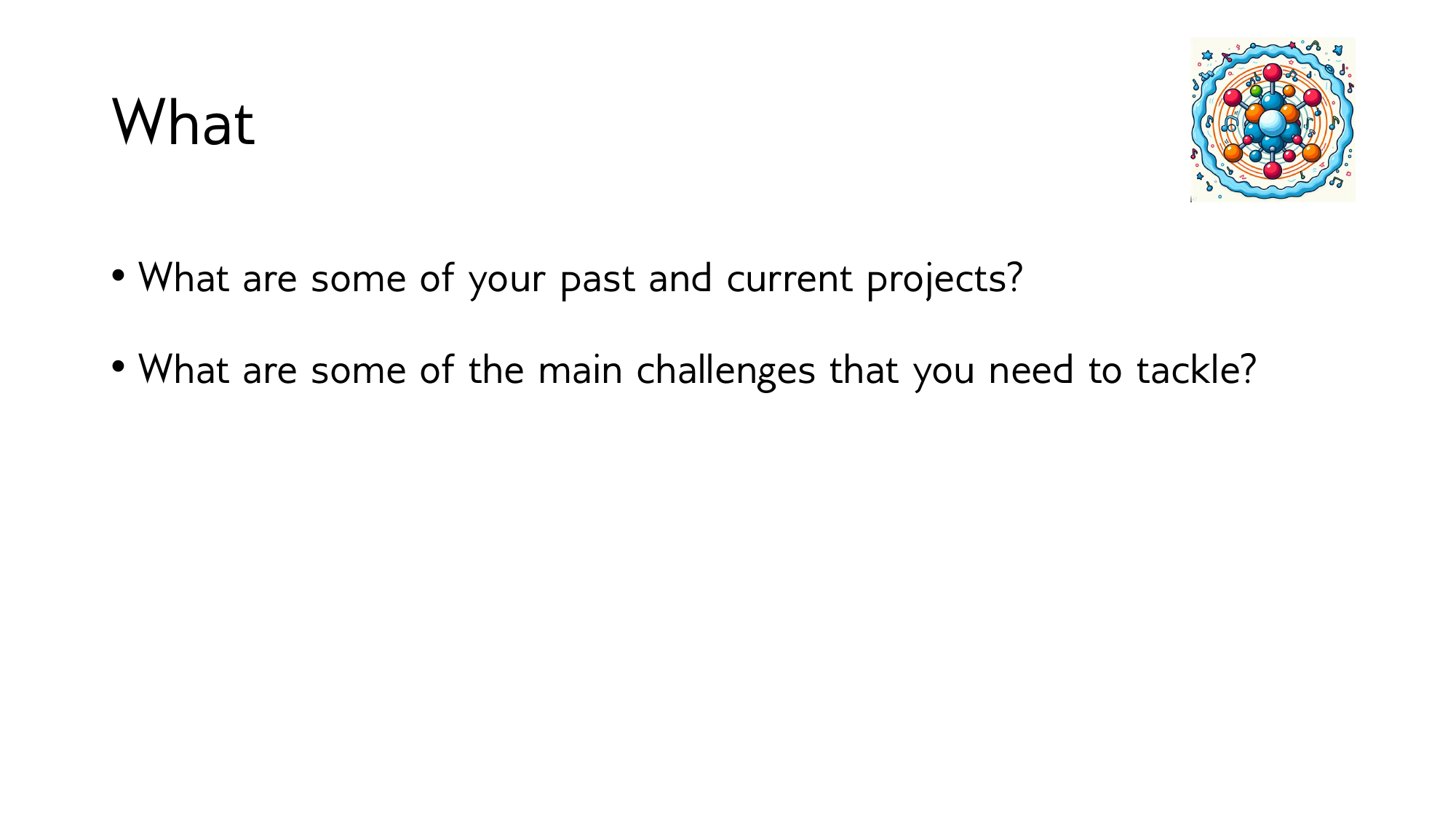

# What
What are some of your past and current projects?
What are some of the main challenges that you need to tackle?